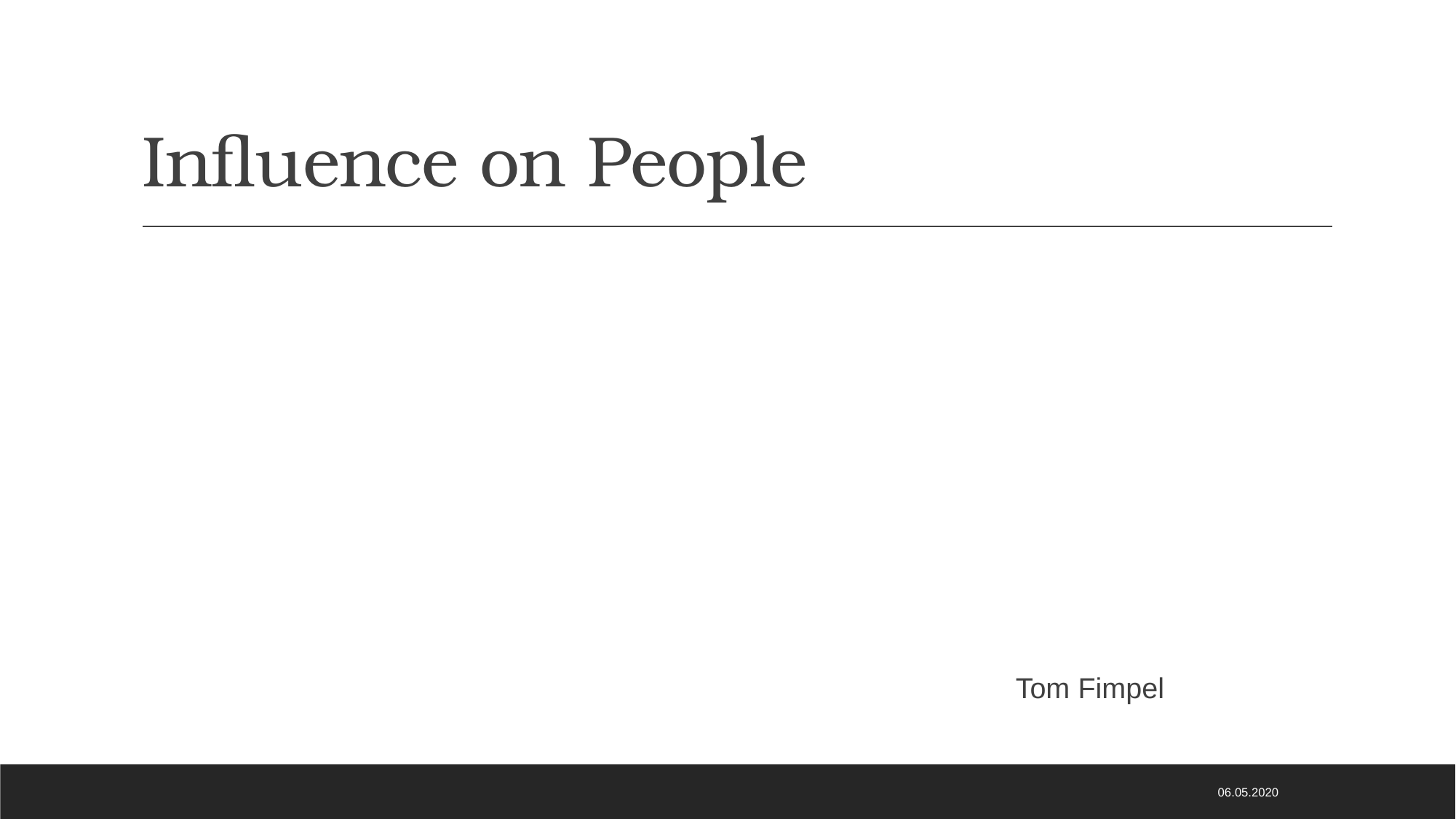

# Influence on People
Tom Fimpel
06.05.2020